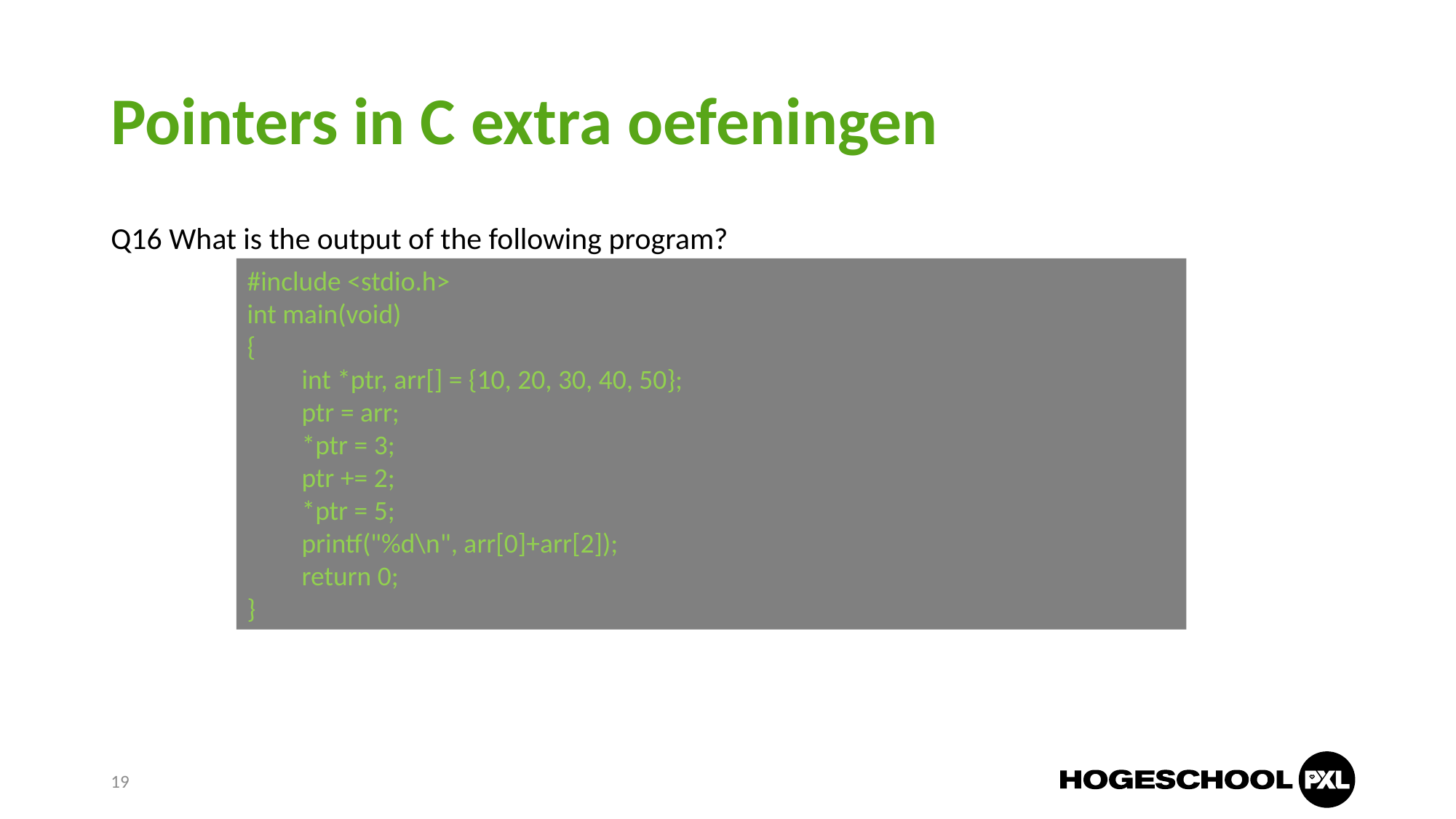

# Pointers in C extra oefeningen
Q16 What is the output of the following program?
#include <stdio.h>
int main(void)
{
int *ptr, arr[] = {10, 20, 30, 40, 50};
ptr = arr;
*ptr = 3;
ptr += 2;
*ptr = 5;
printf("%d\n", arr[0]+arr[2]);
return 0;
}
19